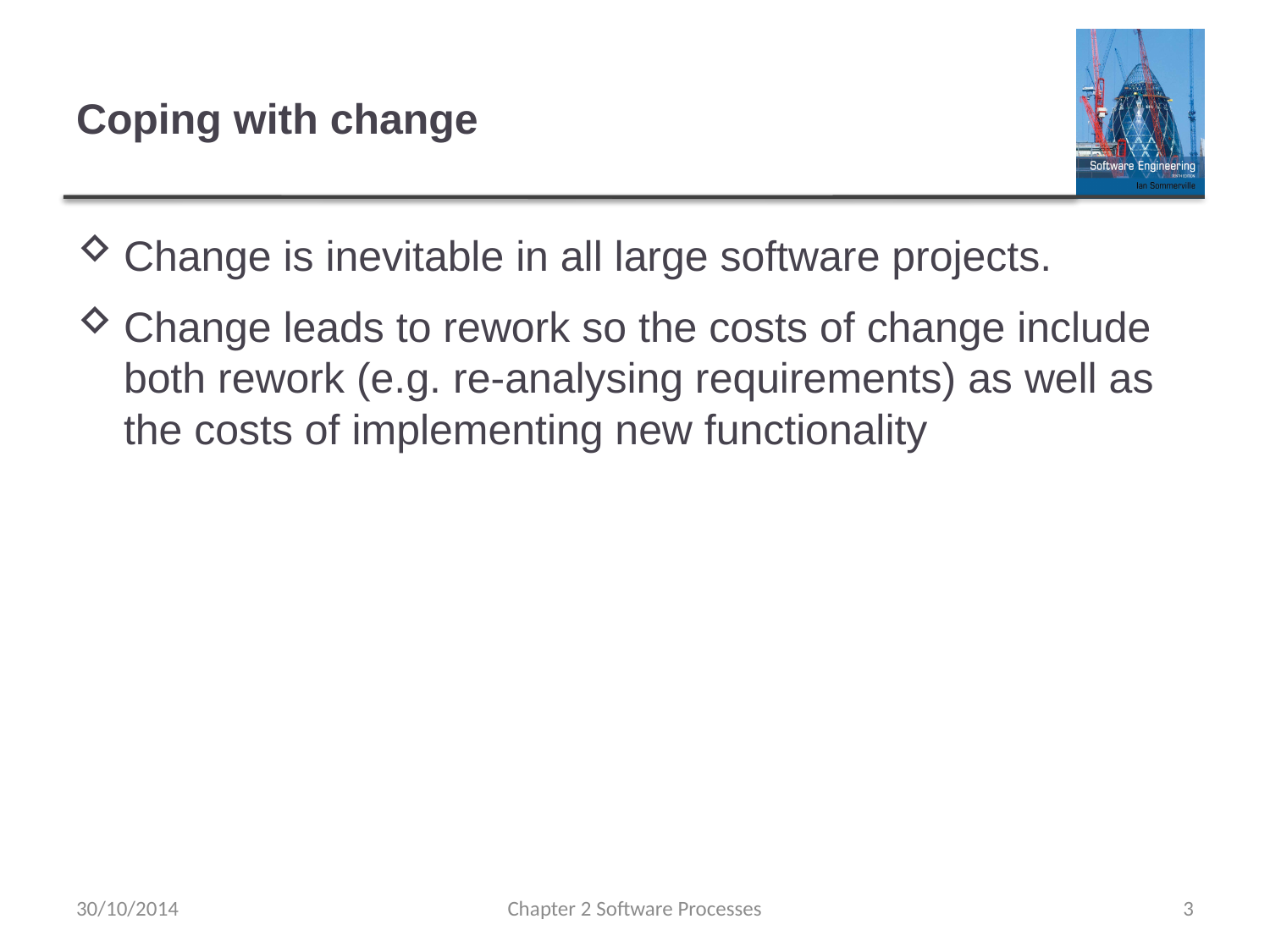

# Coping with change
Change is inevitable in all large software projects.
Change leads to rework so the costs of change include both rework (e.g. re-analysing requirements) as well as the costs of implementing new functionality
30/10/2014
Chapter 2 Software Processes
3